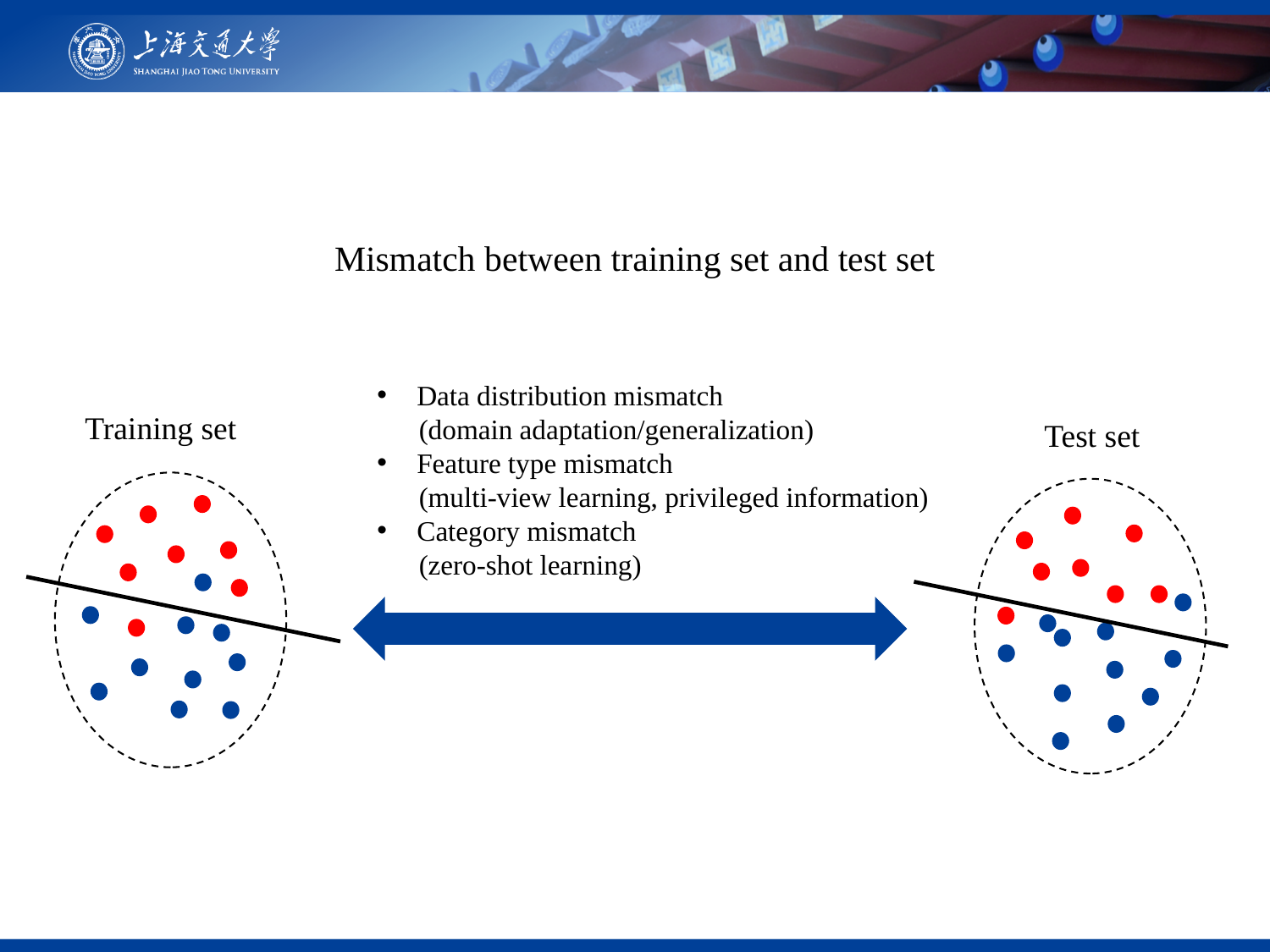

Mismatch between training set and test set
Data distribution mismatch
      (domain adaptation/generalization)
Feature type mismatch
      (multi-view learning, privileged information)
Category mismatch
      (zero-shot learning)

Training set

Test set